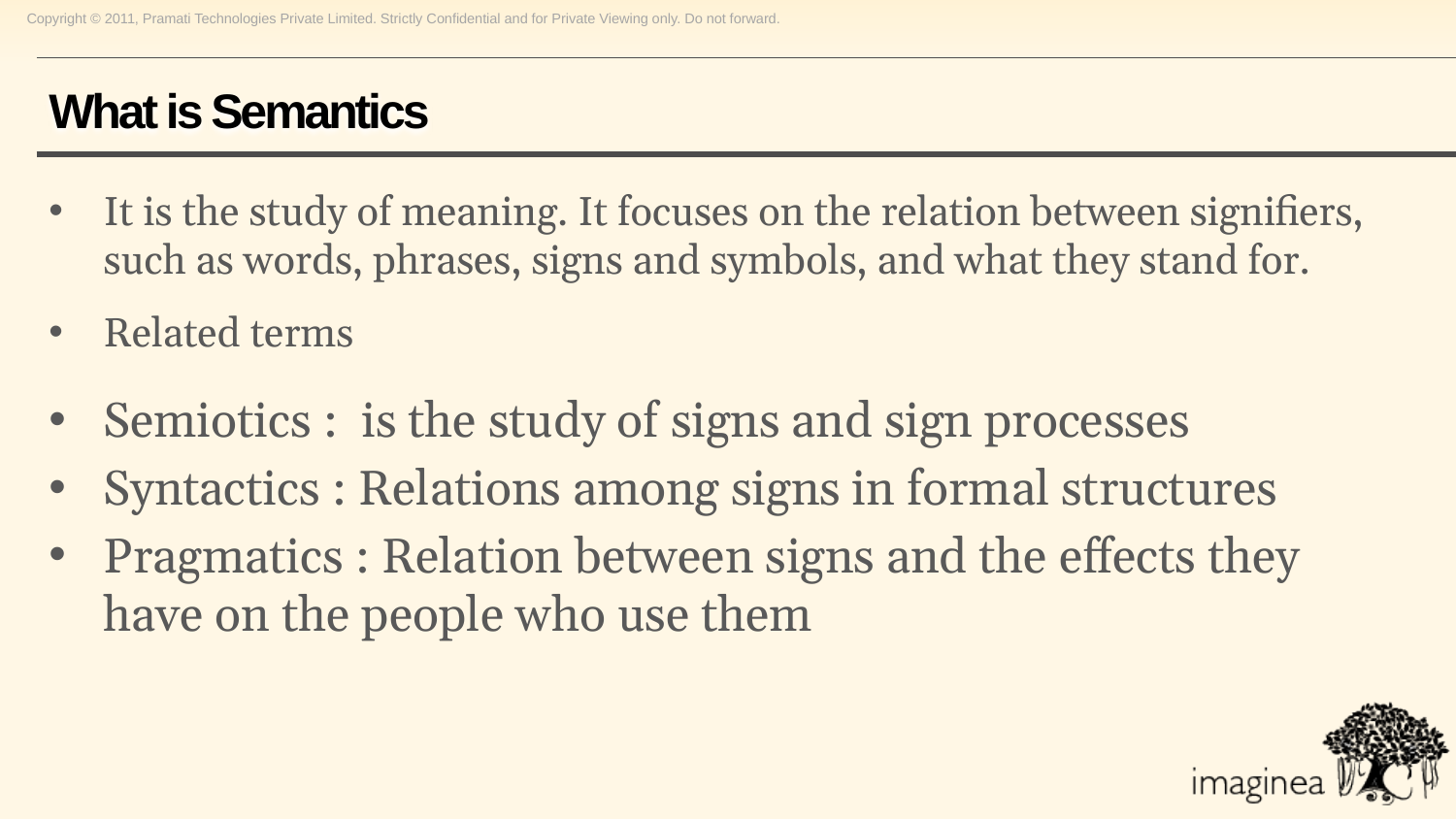

# What is Semantics
It is the study of meaning. It focuses on the relation between signifiers, such as words, phrases, signs and symbols, and what they stand for.
Related terms
Semiotics :  is the study of signs and sign processes
Syntactics : Relations among signs in formal structures
Pragmatics : Relation between signs and the effects they have on the people who use them